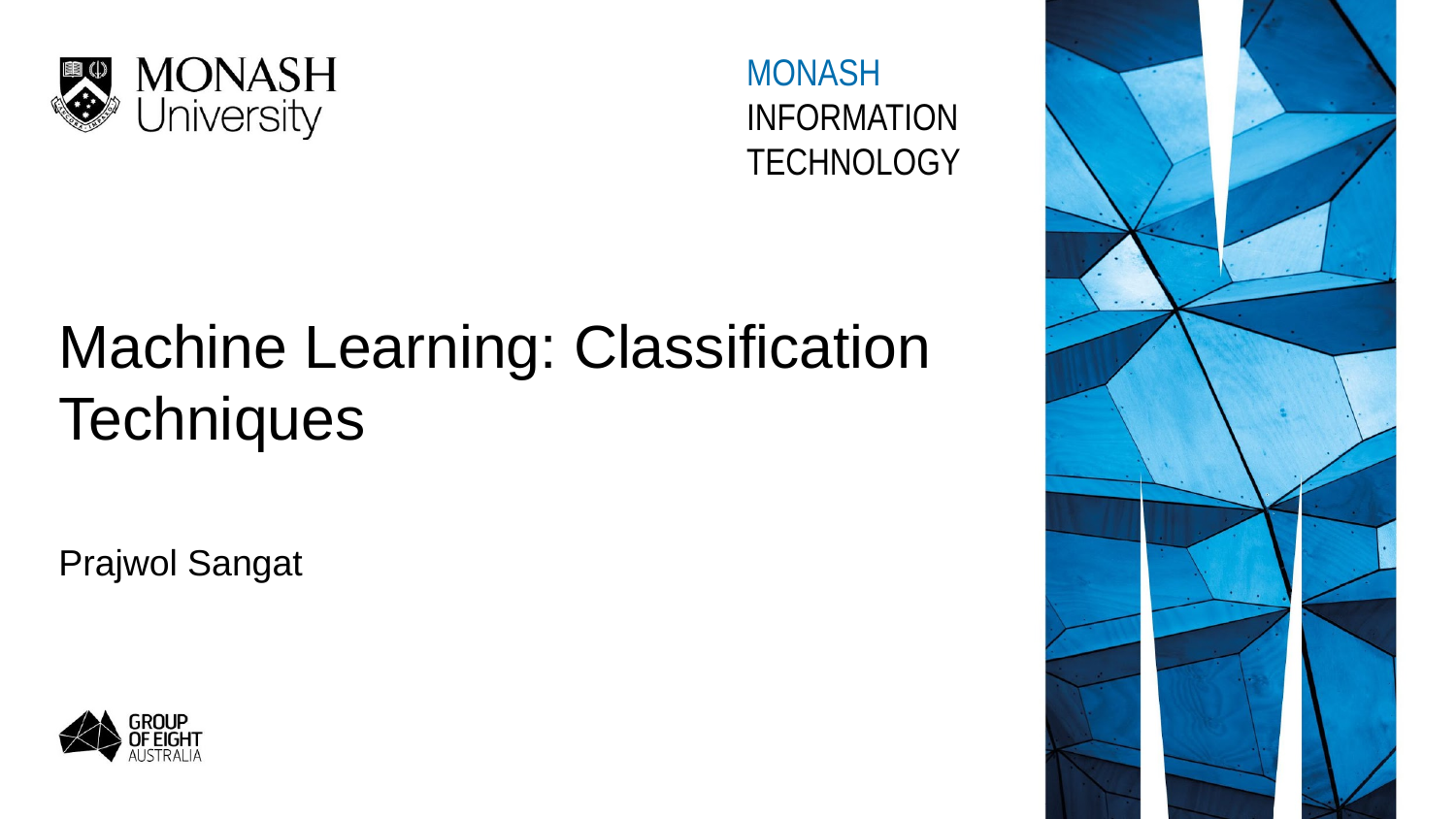

MONASH
INFORMATION
TECHNOLOGY
Machine Learning: Classification Techniques
Prajwol Sangat